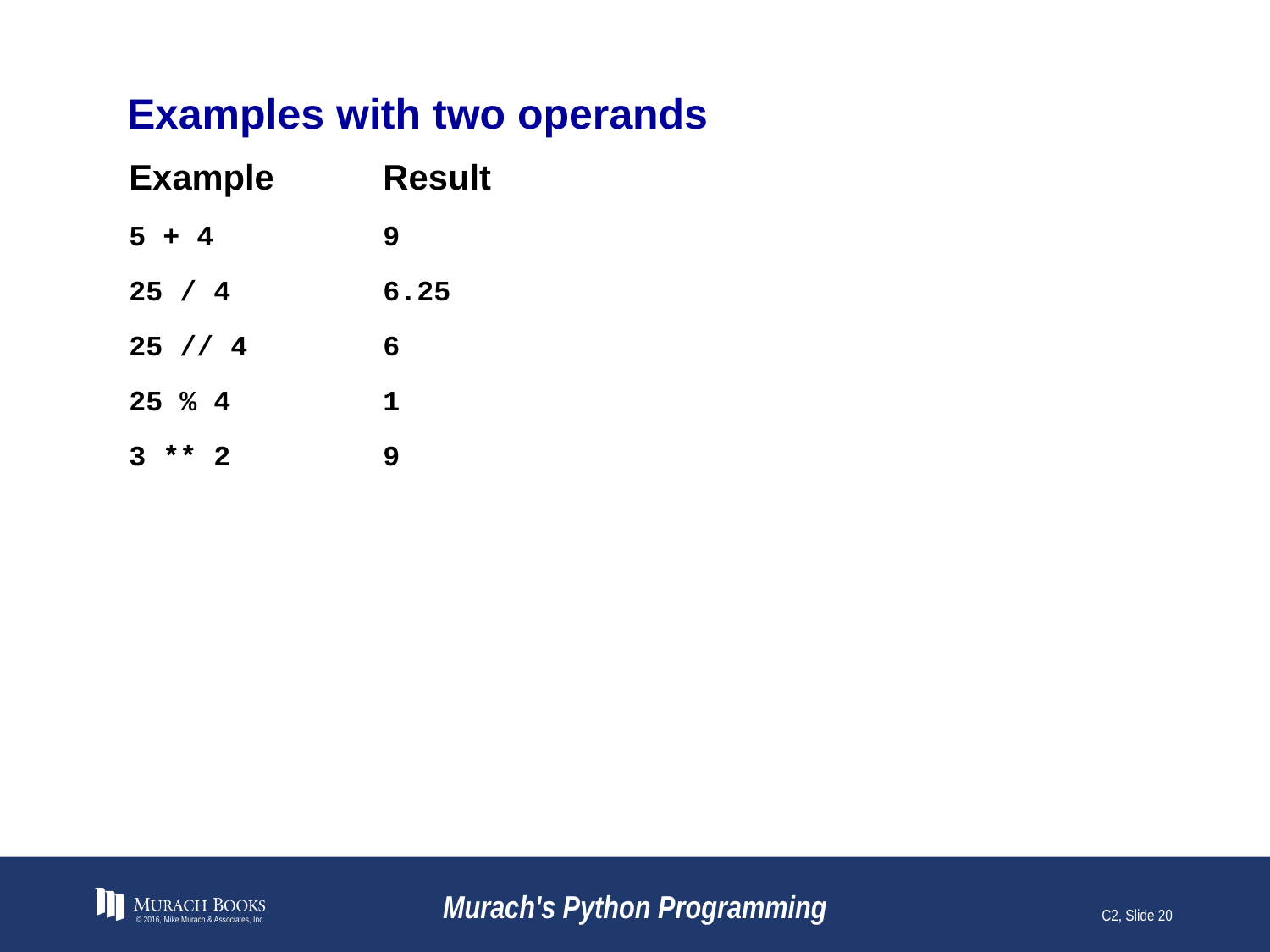

# Examples with two operands
Example	Result
5 + 4	9
25 / 4	6.25
25 // 4	6
25 % 4	1
3 ** 2	9

© 2016, Mike Murach & Associates, Inc.
Murach's Python Programming

C2, Slide 20